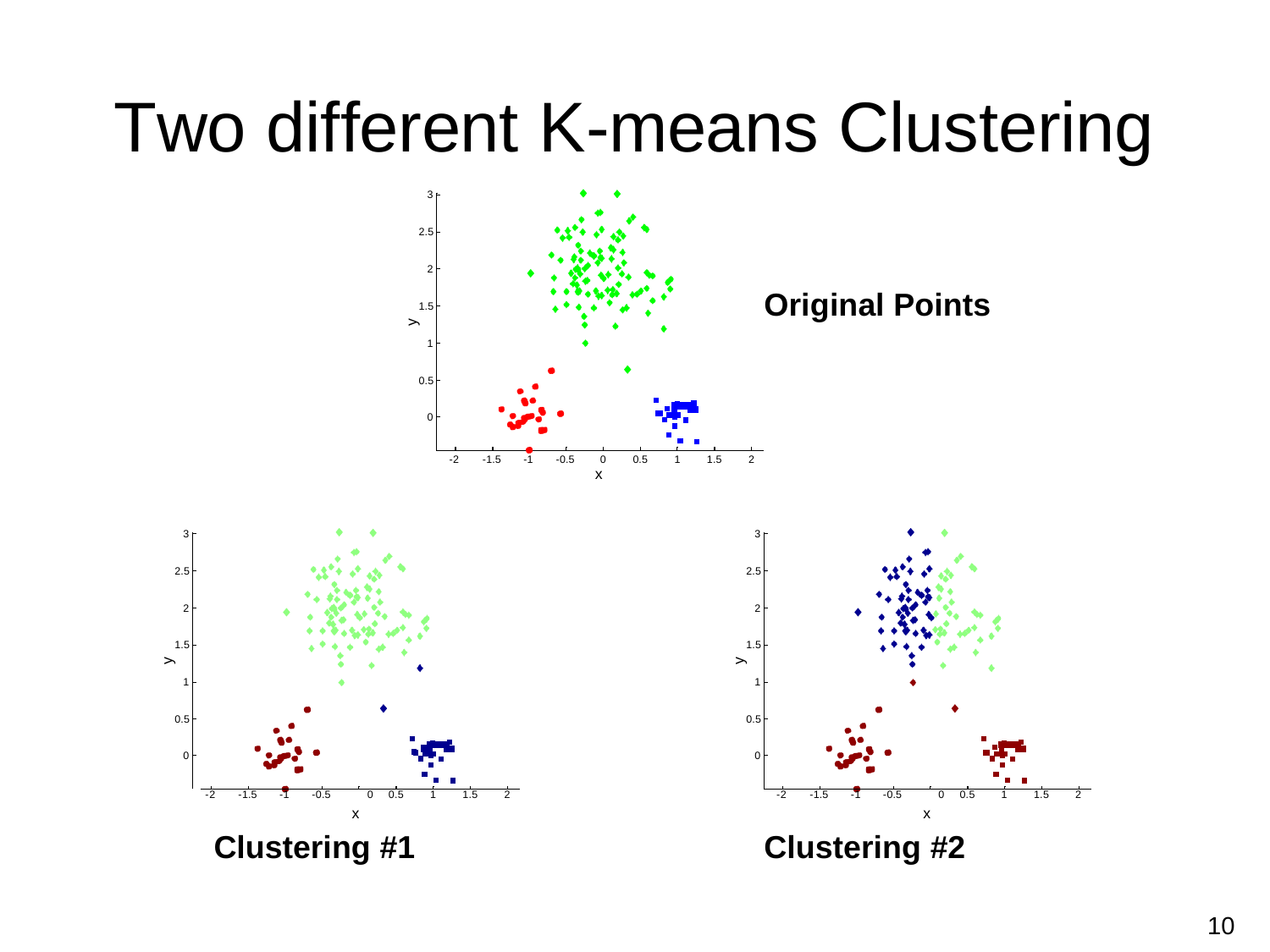

# Two different K-means Clustering

3

2.5

2

Original Points
1.5

y
1

0.5

0

-2
-1.5
-1
-0.5
0
x
0.5
1
1.5
2
3
3

2.5
2.5

2
2

1.5
1.5

y
y
1
1

0.5
0.5

0
0

| -2 | -1.5 | -1 | -0.5 0 | 0.5 | 1 | 1.5 | 2 |  | -2 | -1.5 | -1 | -0.5 0 | 0.5 | 1 | 1.5 | 2 |
| --- | --- | --- | --- | --- | --- | --- | --- | --- | --- | --- | --- | --- | --- | --- | --- | --- |
|  |  |  | x |  |  |  |  |  |  |  |  | x |  |  |  |  |

Clustering #1
Clustering #2
10